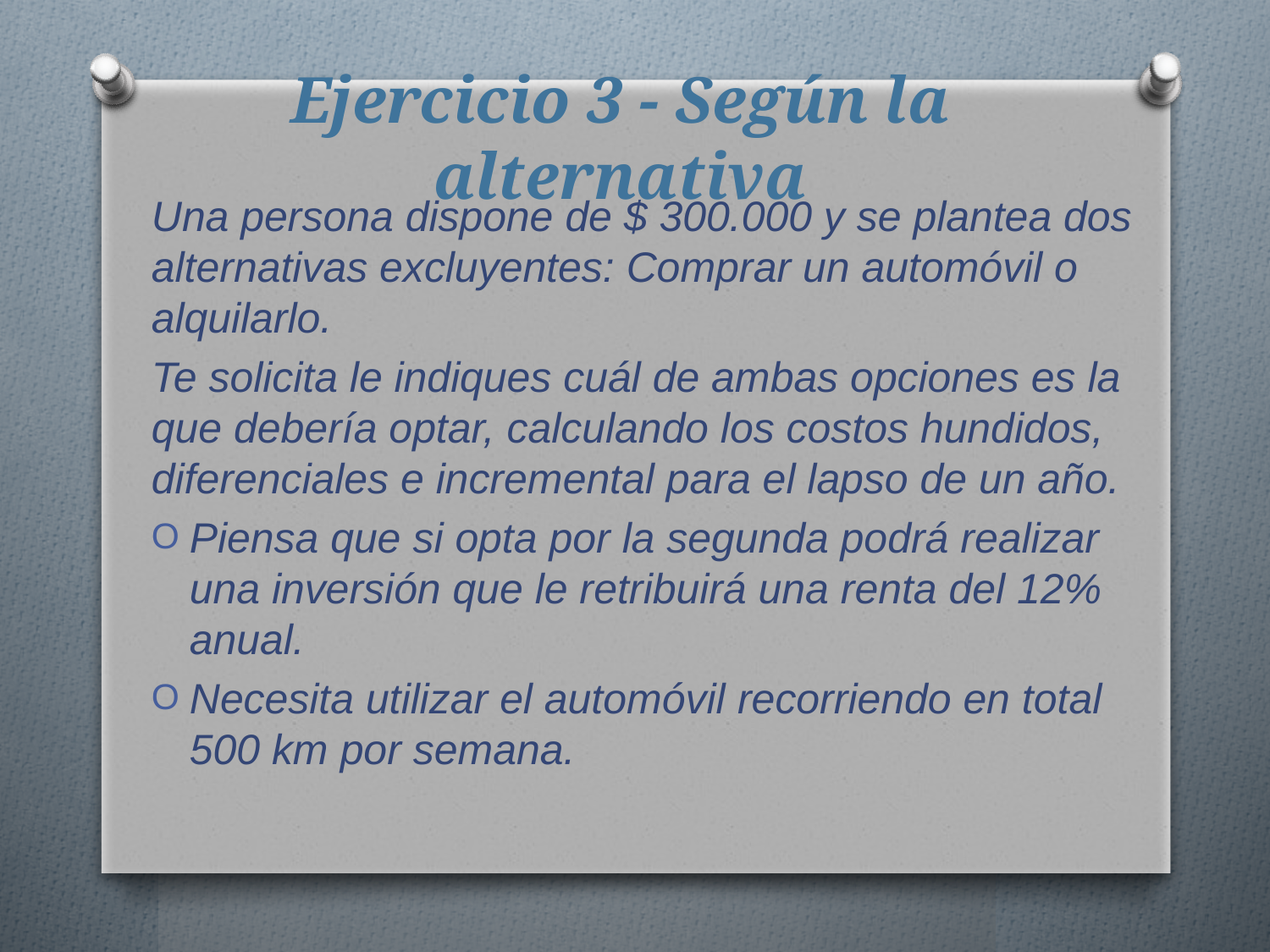

# Ejercicio 3 - Según la alternativa
Una persona dispone de $ 300.000 y se plantea dos alternativas excluyentes: Comprar un automóvil o alquilarlo.
Te solicita le indiques cuál de ambas opciones es la que debería optar, calculando los costos hundidos, diferenciales e incremental para el lapso de un año.
Piensa que si opta por la segunda podrá realizar una inversión que le retribuirá una renta del 12% anual.
Necesita utilizar el automóvil recorriendo en total 500 km por semana.